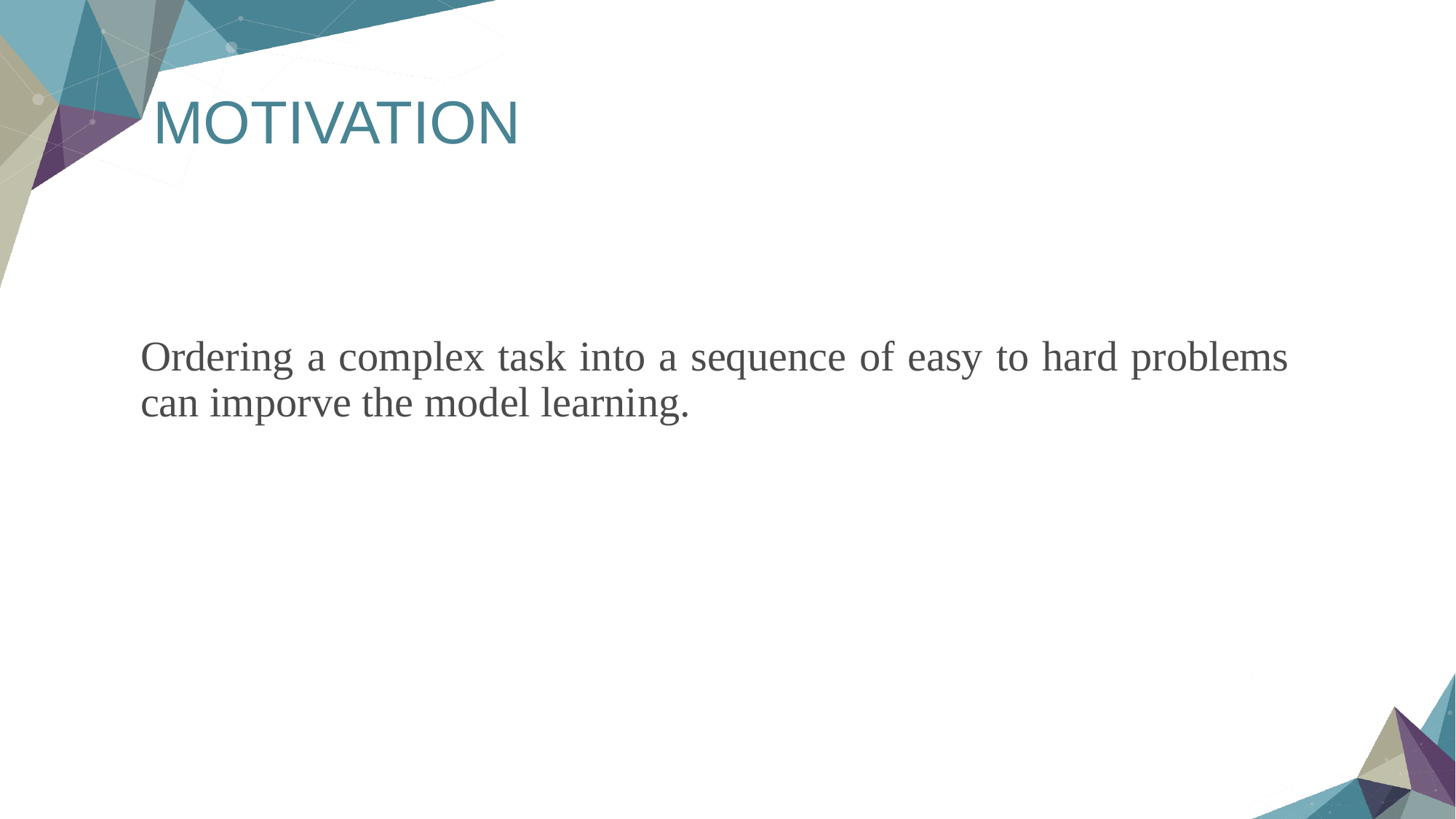

# MOTIVATION
Ordering a complex task into a sequence of easy to hard problems can imporve the model learning.